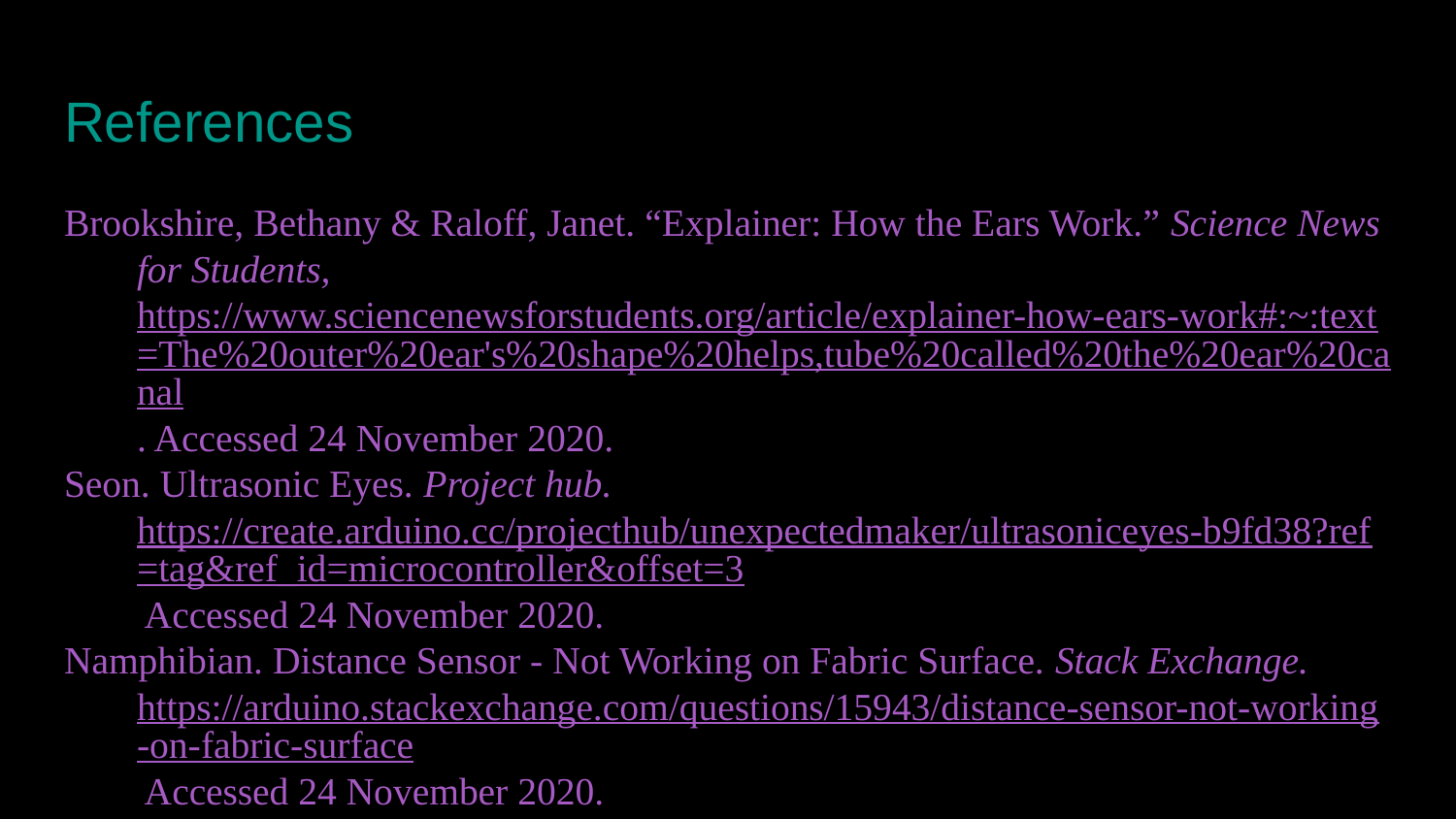

# References
Brookshire, Bethany & Raloff, Janet. “Explainer: How the Ears Work.” Science News for Students, https://www.sciencenewsforstudents.org/article/explainer-how-ears-work#:~:text=The%20outer%20ear's%20shape%20helps,tube%20called%20the%20ear%20canal. Accessed 24 November 2020.
Seon. Ultrasonic Eyes. Project hub. https://create.arduino.cc/projecthub/unexpectedmaker/ultrasoniceyes-b9fd38?ref=tag&ref_id=microcontroller&offset=3 Accessed 24 November 2020.
Namphibian. Distance Sensor - Not Working on Fabric Surface. Stack Exchange. https://arduino.stackexchange.com/questions/15943/distance-sensor-not-working-on-fabric-surface Accessed 24 November 2020.